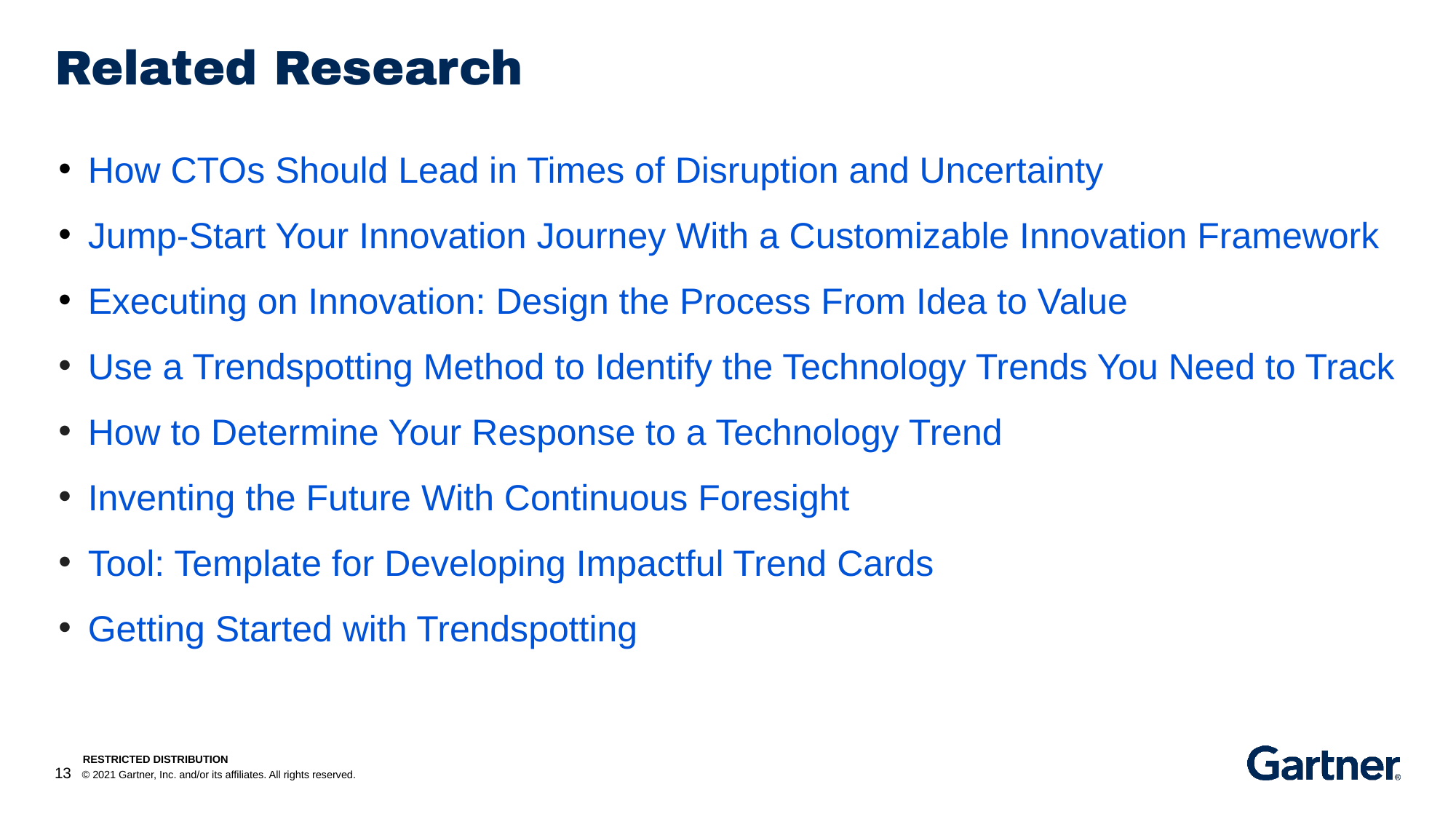

# Related Research
How CTOs Should Lead in Times of Disruption and Uncertainty
Jump-Start Your Innovation Journey With a Customizable Innovation Framework
Executing on Innovation: Design the Process From Idea to Value
Use a Trendspotting Method to Identify the Technology Trends You Need to Track
How to Determine Your Response to a Technology Trend
Inventing the Future With Continuous Foresight
Tool: Template for Developing Impactful Trend Cards
Getting Started with Trendspotting